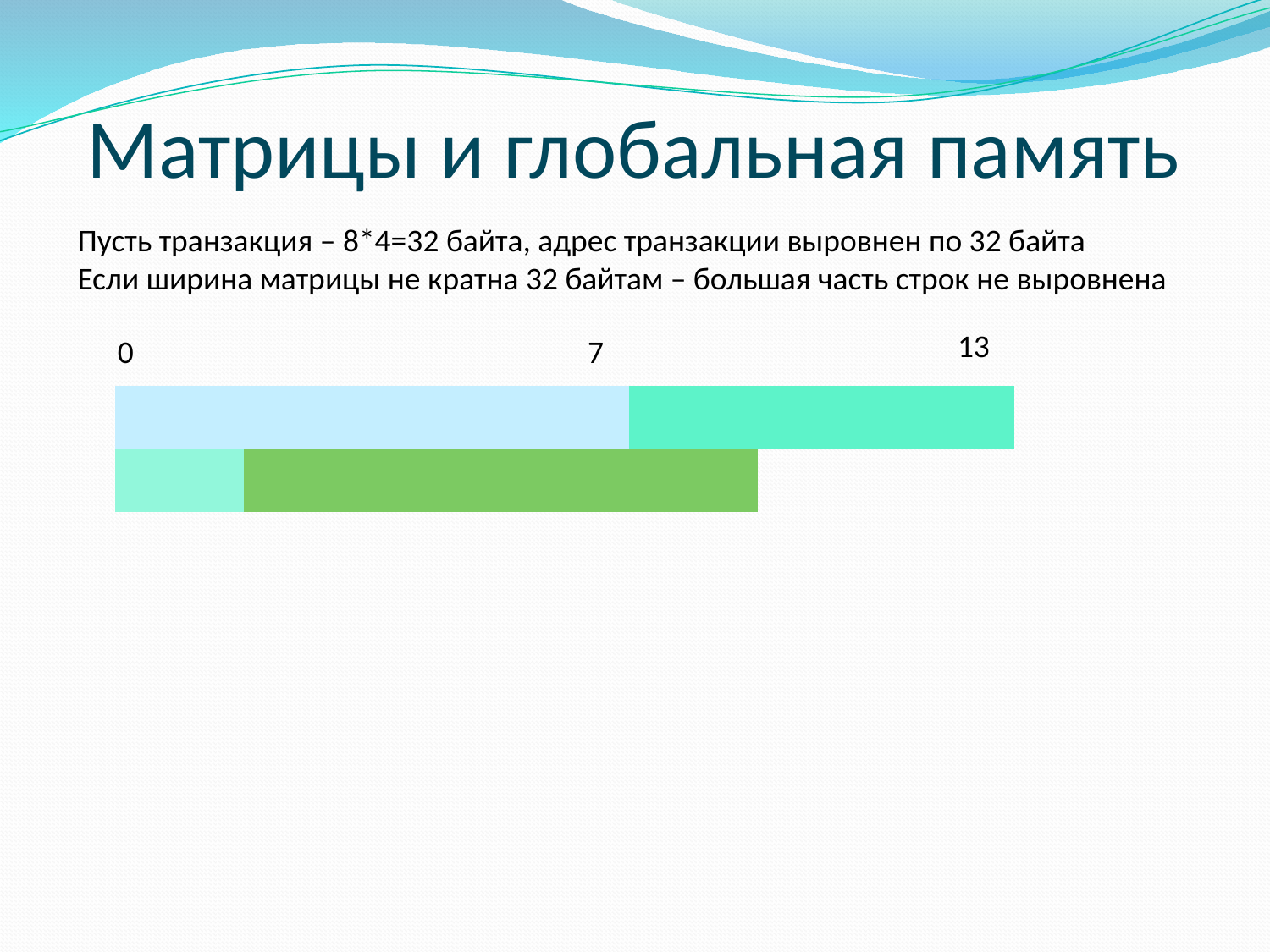

# Матрицы и глобальная память
Пусть транзакция – 8*4=32 байта, адрес транзакции выровнен по 32 байта
Если ширина матрицы не кратна 32 байтам – большая часть строк не выровнена
13
0
7
|  |  |  |  |  |  |  |  |  |  |  |  |  |  |
| --- | --- | --- | --- | --- | --- | --- | --- | --- | --- | --- | --- | --- | --- |
|  |  |  |  |  |  |  |  |  |  |  |  |  |  |
|  |  |  |  |  |  |  |  |  |  |  |  |  |  |
|  |  |  |  |  |  |  |  |  |  |  |  |  |  |
|  |  |  |  |  |  |  |  |  |  |  |  |  |  |
|  |  |  |  |  |  |  |  |  |  |  |  |  |  |
|  |  |  |  |  |  |  |  |  |  |  |  |  |  |
|  |  |  |  |  |  |  |  |  |  |  |  |  |  |